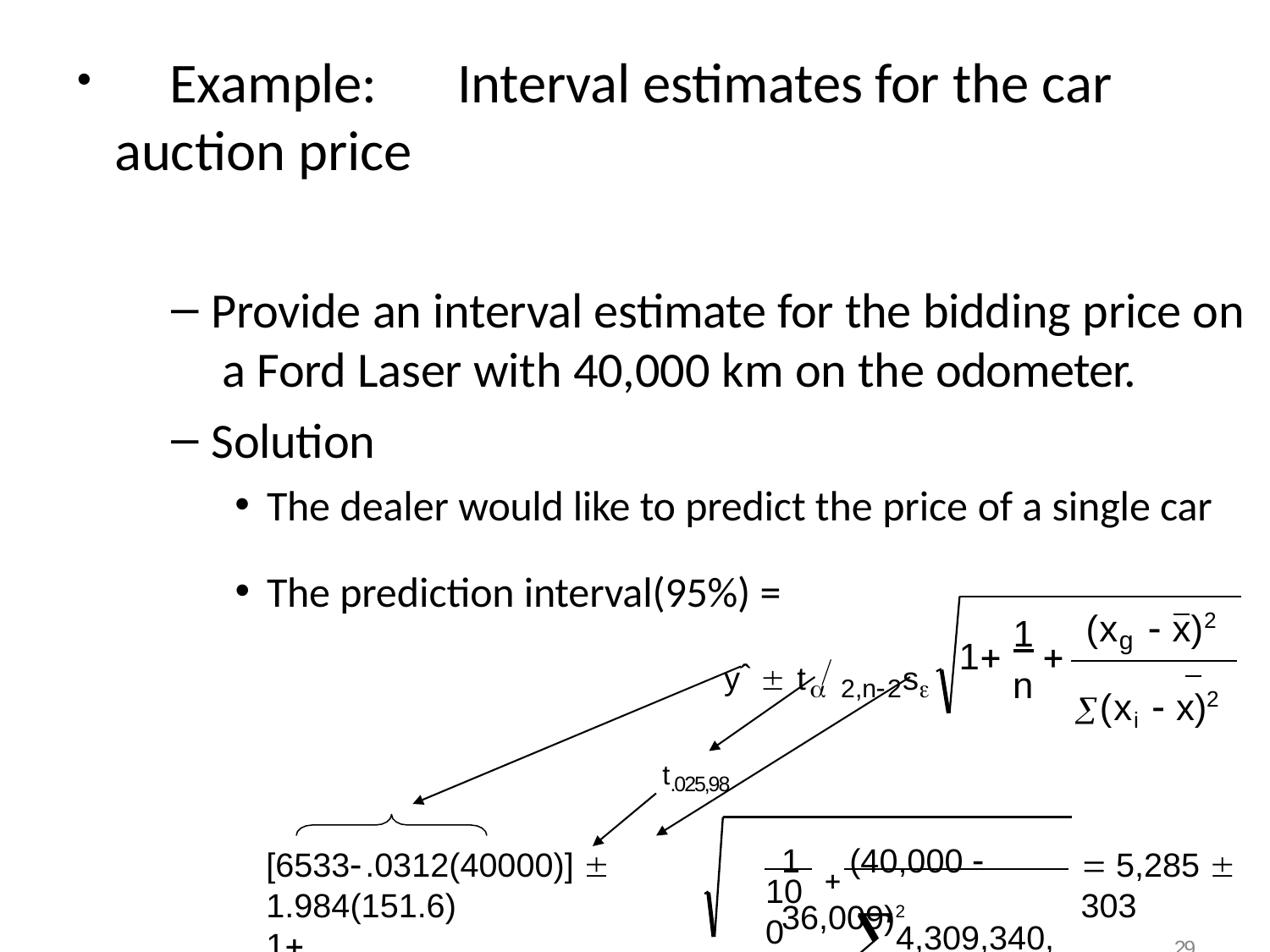

Example:  auction price
Interval estimates for the car
Provide an interval estimate for the bidding price on  a Ford Laser with 40,000 km on the odometer.
Solution
The dealer would like to predict the price of a single car
The prediction interval(95%) =
yˆ ± tα  2,n−2sε

(x	− x)2
1

g
1+	+
n

∑(xi − x)2

t.025,98

1	+ (40,000 − 36,009)2
= 5,285 ± 303
29
∑4,309,340,160
[6533−.0312(40000)] ± 1.984(151.6)	1+
100